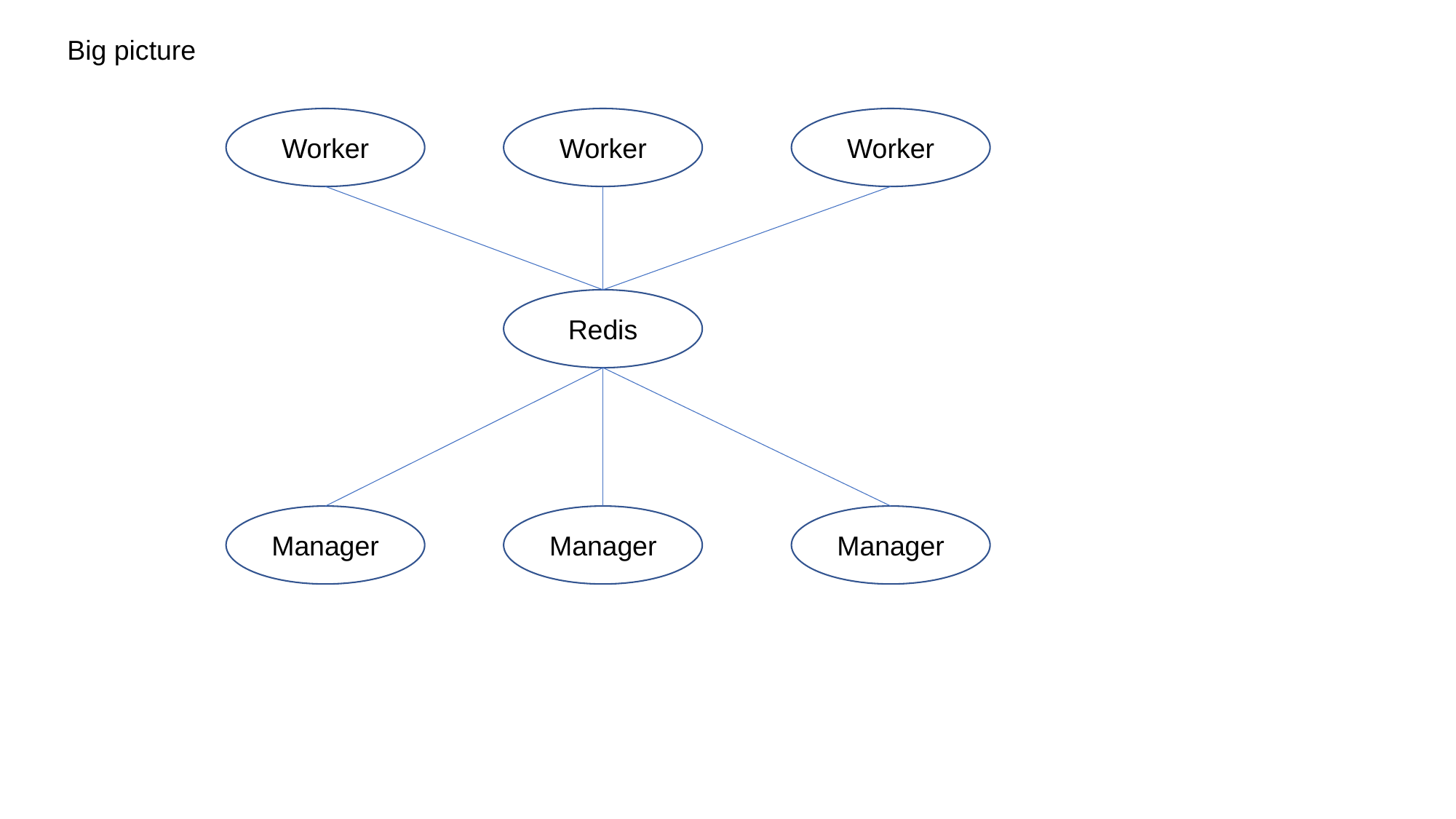

Big picture
Worker
Worker
Worker
Redis
Manager
Manager
Manager